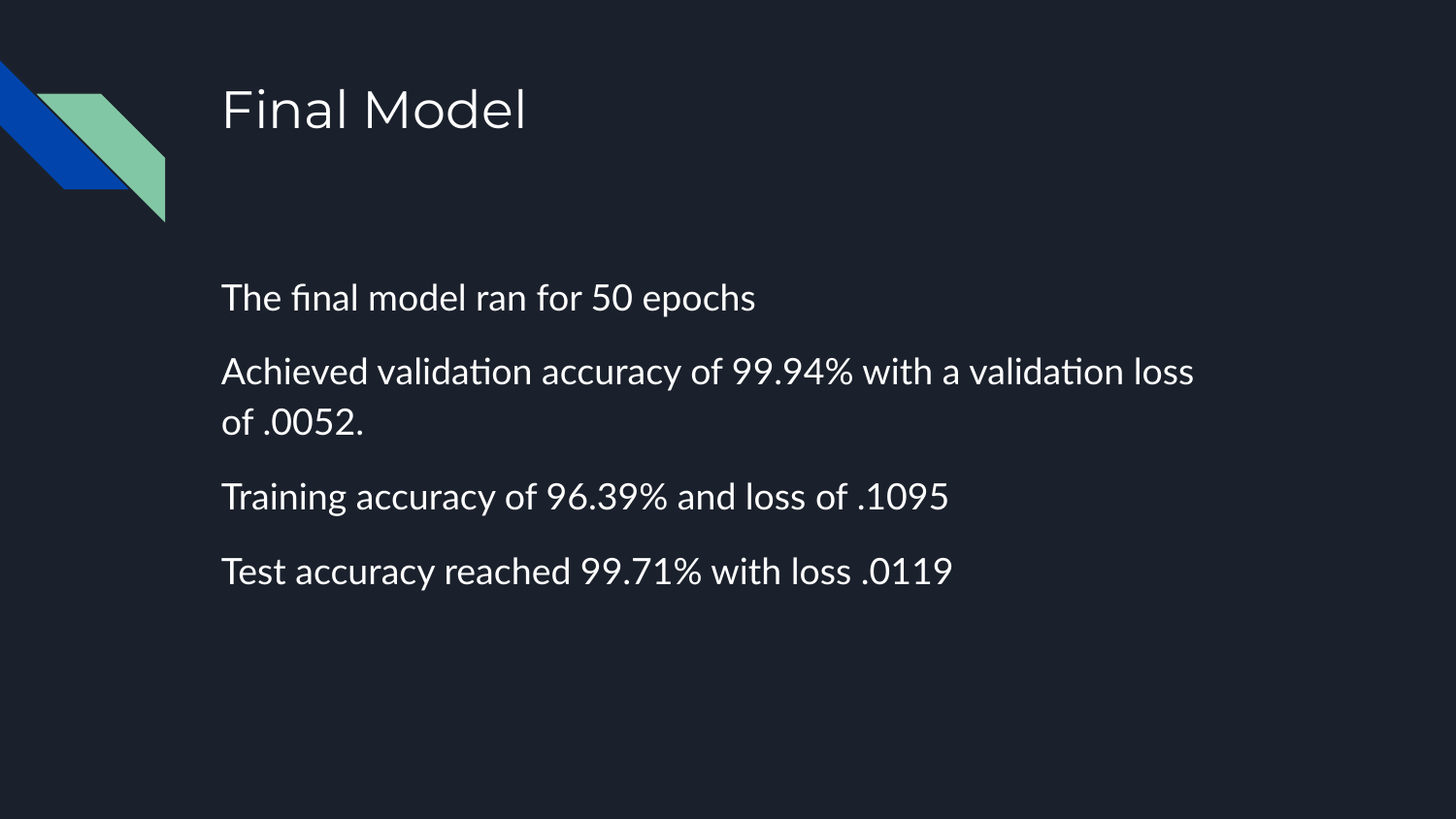

# Final Model
The final model ran for 50 epochs
Achieved validation accuracy of 99.94% with a validation loss of .0052.
Training accuracy of 96.39% and loss of .1095
Test accuracy reached 99.71% with loss .0119